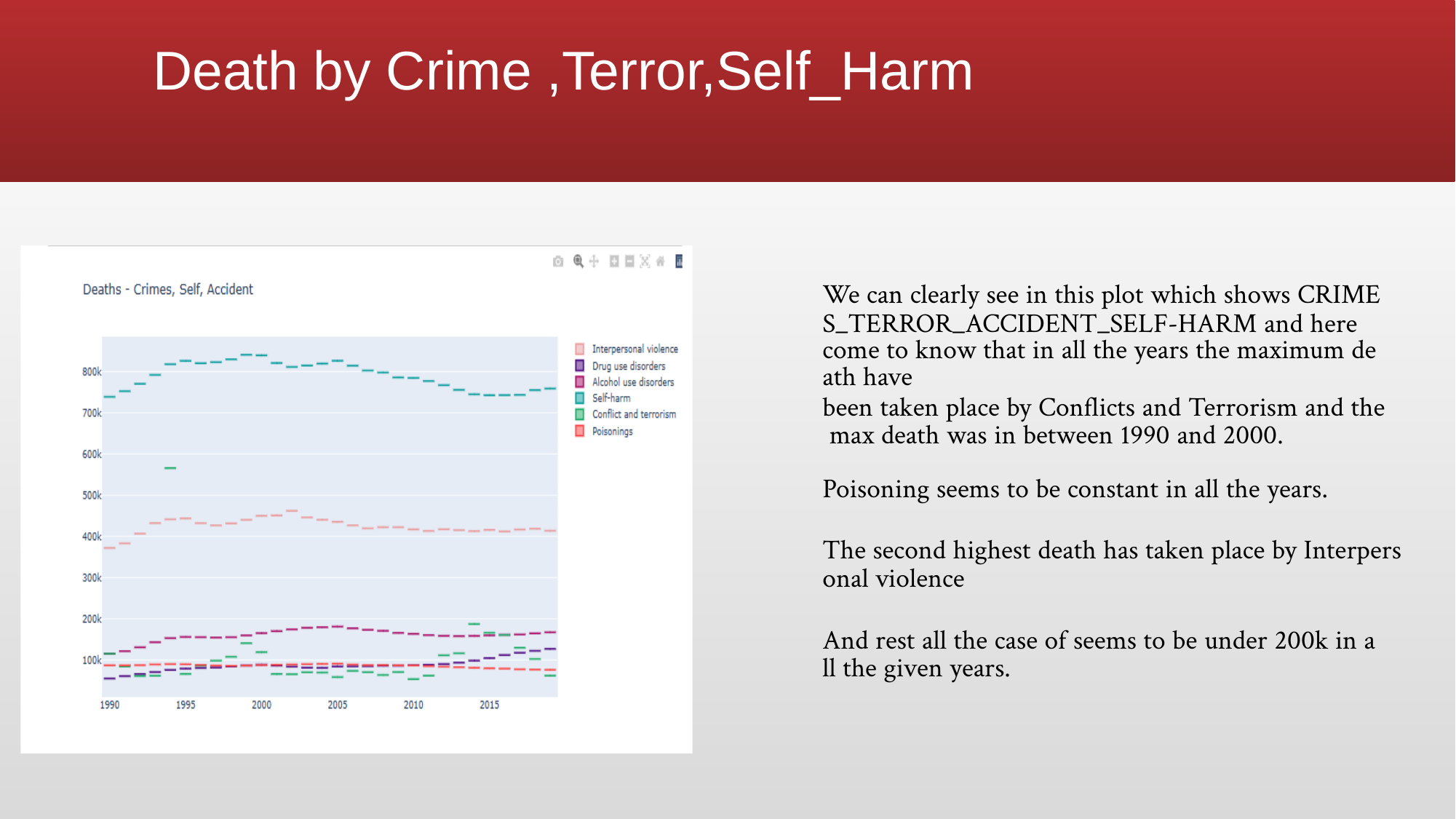

Death by Crime ,Terror,Self_Harm

We can clearly see in this plot which shows CRIMES_TERROR_ACCIDENT_SELF-HARM and here
come to know that in all the years the maximum death have
been taken place by Conflicts and Terrorism and the max death was in between 1990 and 2000.
Poisoning seems to be constant in all the years.

The second highest death has taken place by Interpersonal violence

And rest all the case of seems to be under 200k in all the given years.